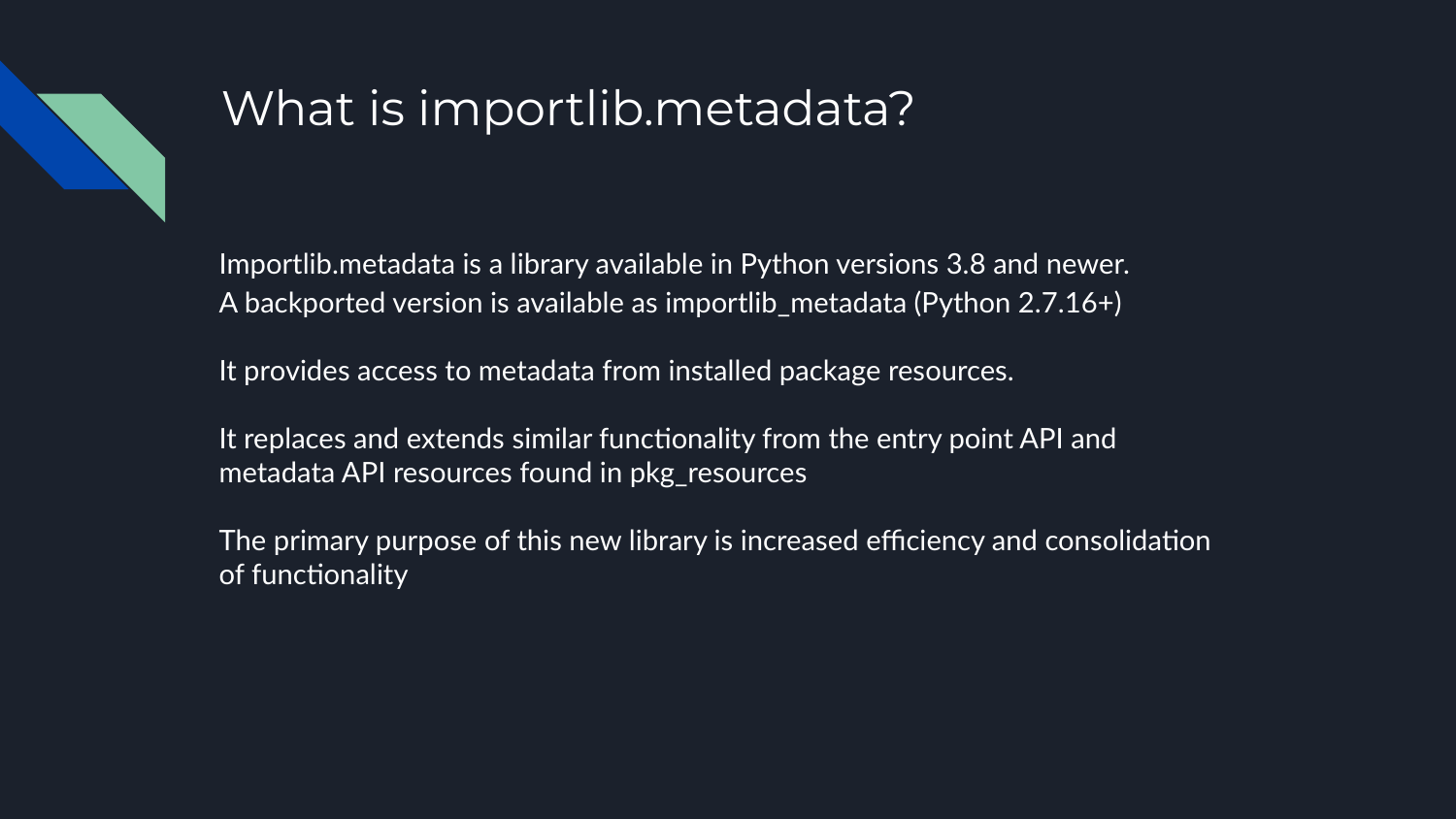

# What is importlib.metadata?
Importlib.metadata is a library available in Python versions 3.8 and newer.
A backported version is available as importlib_metadata (Python 2.7.16+)
It provides access to metadata from installed package resources.
It replaces and extends similar functionality from the entry point API and metadata API resources found in pkg_resources
The primary purpose of this new library is increased efficiency and consolidation of functionality